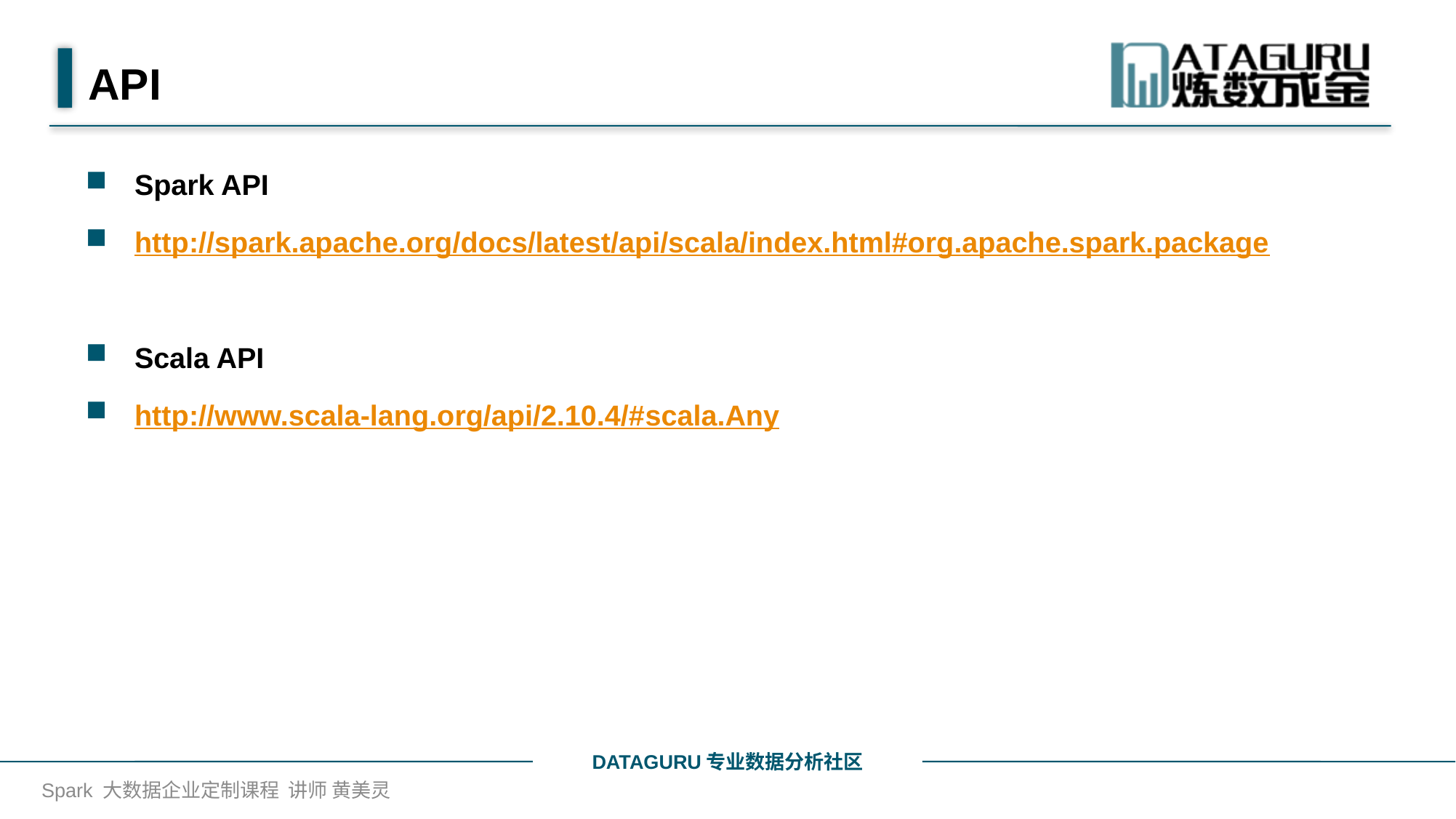

# API
Spark API
http://spark.apache.org/docs/latest/api/scala/index.html#org.apache.spark.package

Scala API
http://www.scala-lang.org/api/2.10.4/#scala.Any